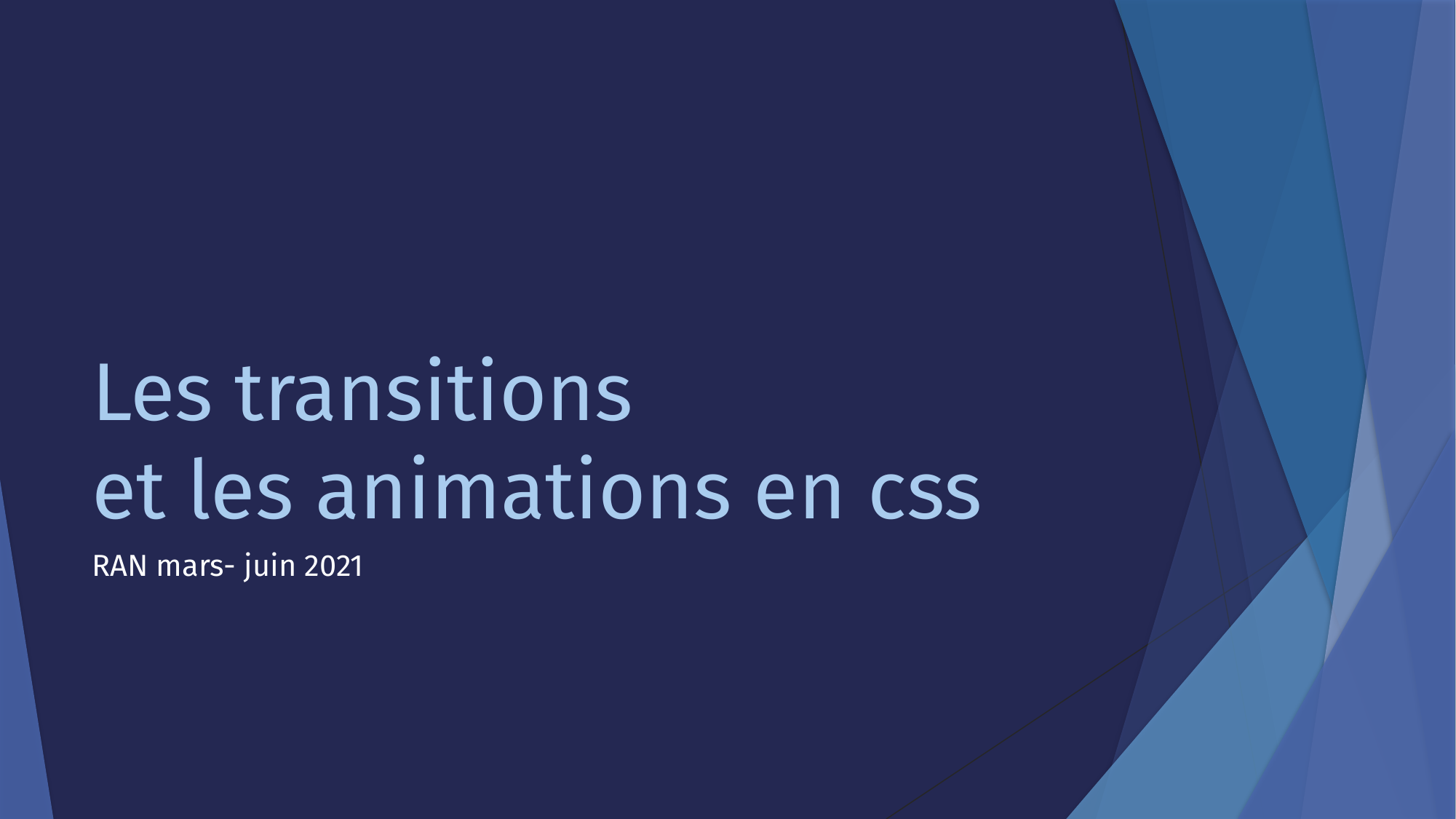

# Les transitions et les animations en css
RAN mars- juin 2021